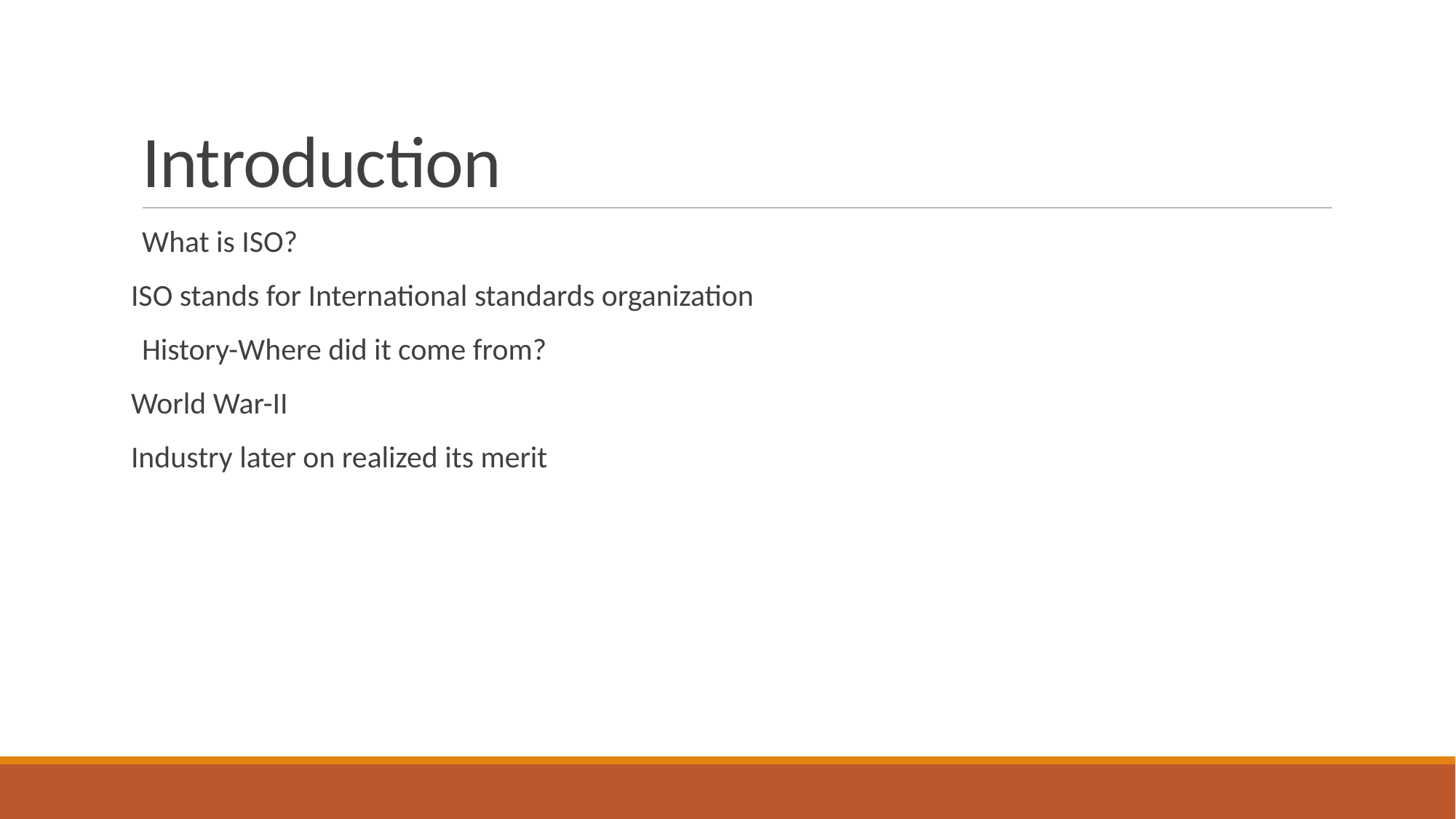

# Introduction
What is ISO?
ISO stands for International standards organization
History-Where did it come from?
World War-II
Industry later on realized its merit